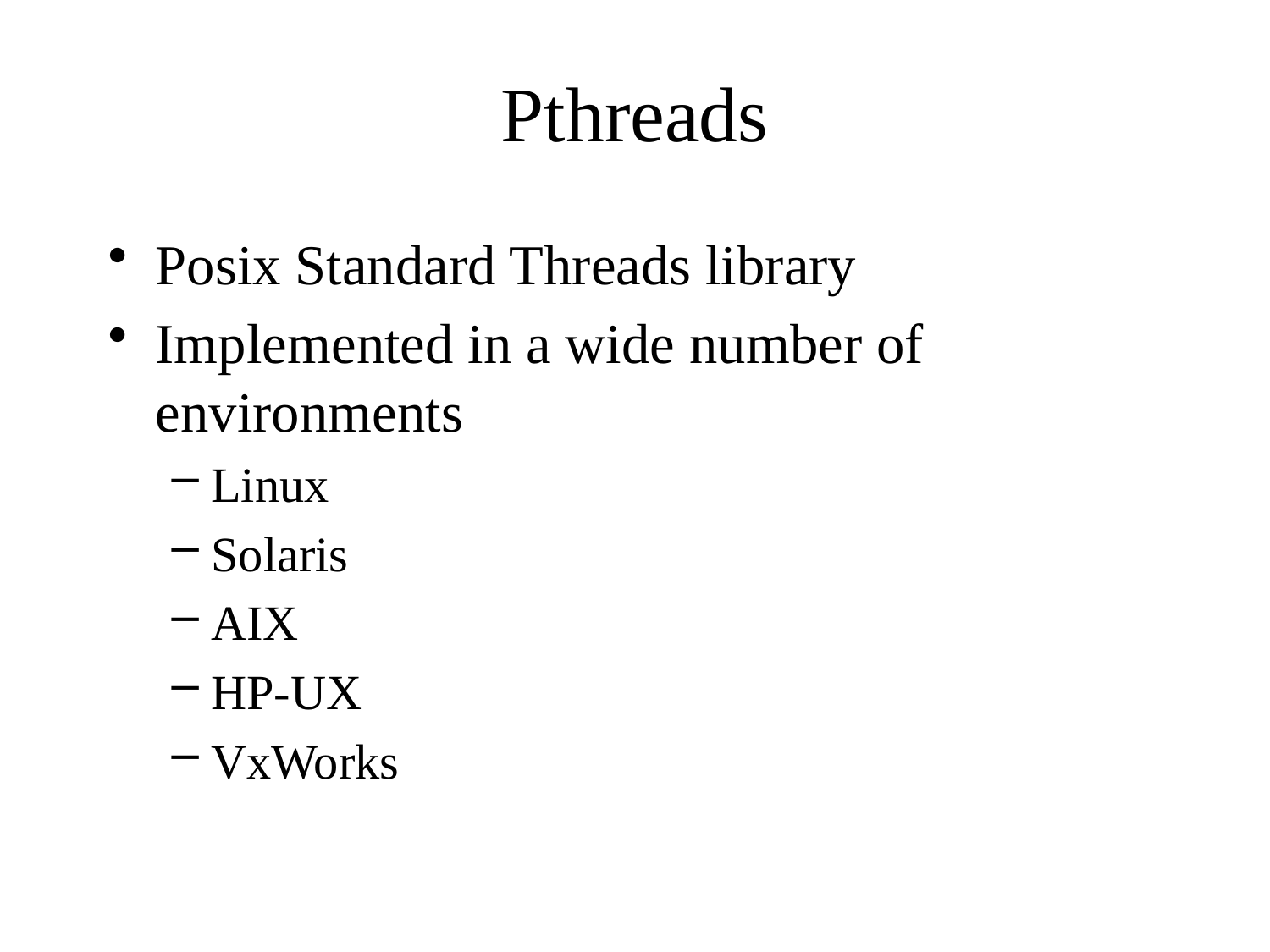

# Pthreads
Posix Standard Threads library
Implemented in a wide number of environments
Linux
Solaris
AIX
HP-UX
VxWorks